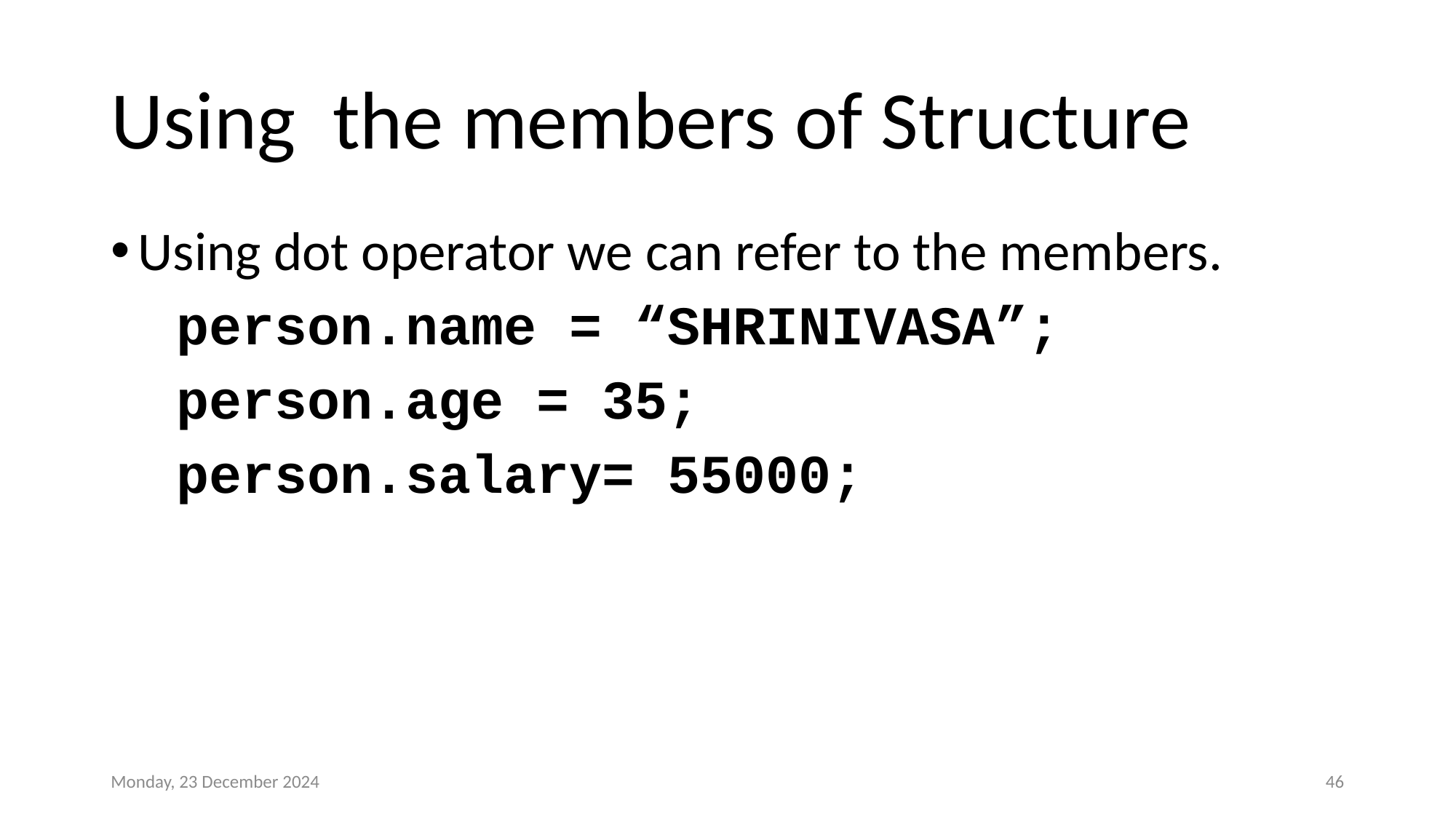

# Using  the members of Structure
Using dot operator we can refer to the members.
  person.name = “SHRINIVASA”;
  person.age = 35;
  person.salary= 55000;
Monday, 23 December 2024
46